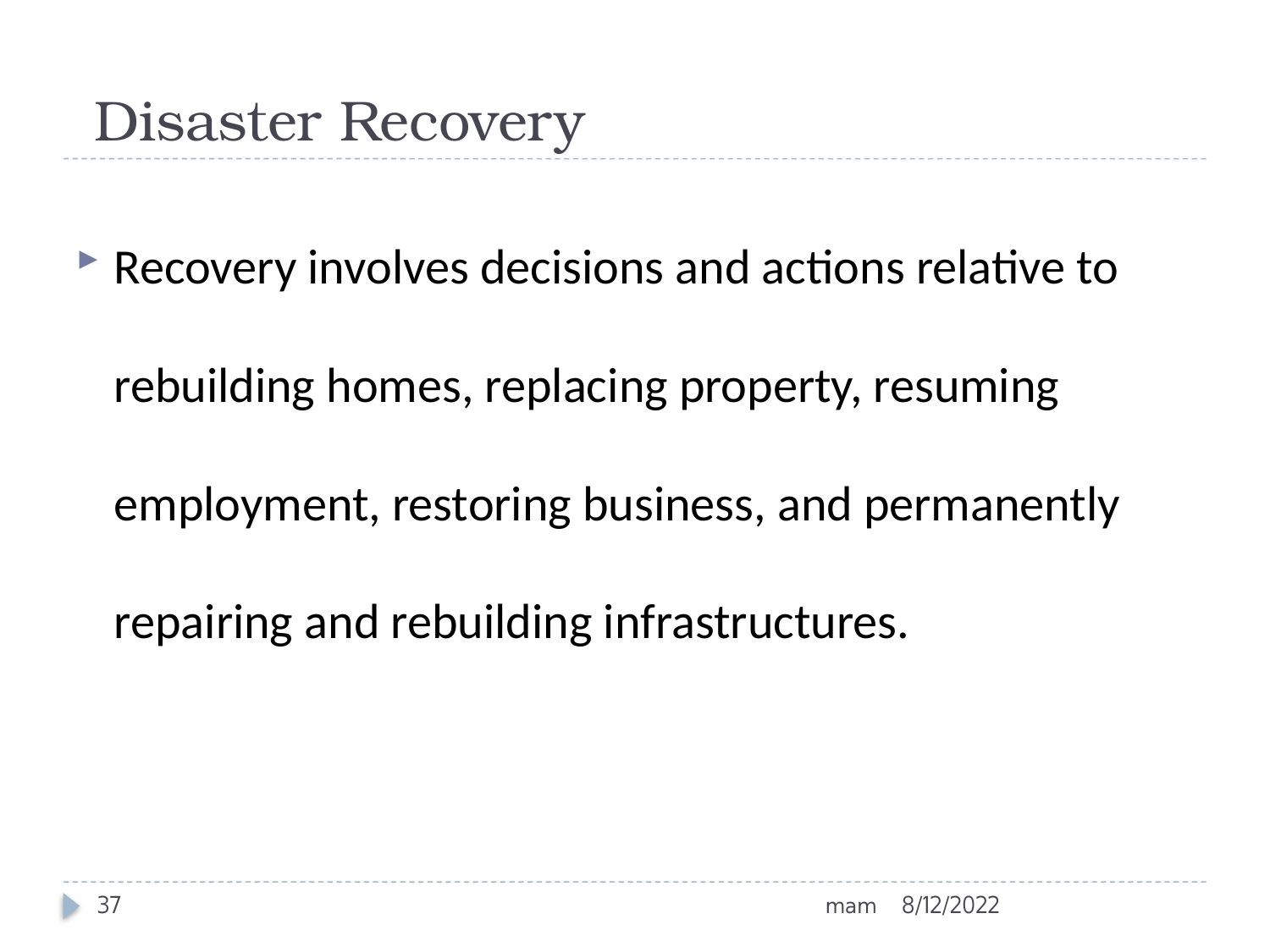

# Disaster Recovery
Recovery involves decisions and actions relative to rebuilding homes, replacing property, resuming employment, restoring business, and permanently repairing and rebuilding infrastructures.

37
mam
8/12/2022